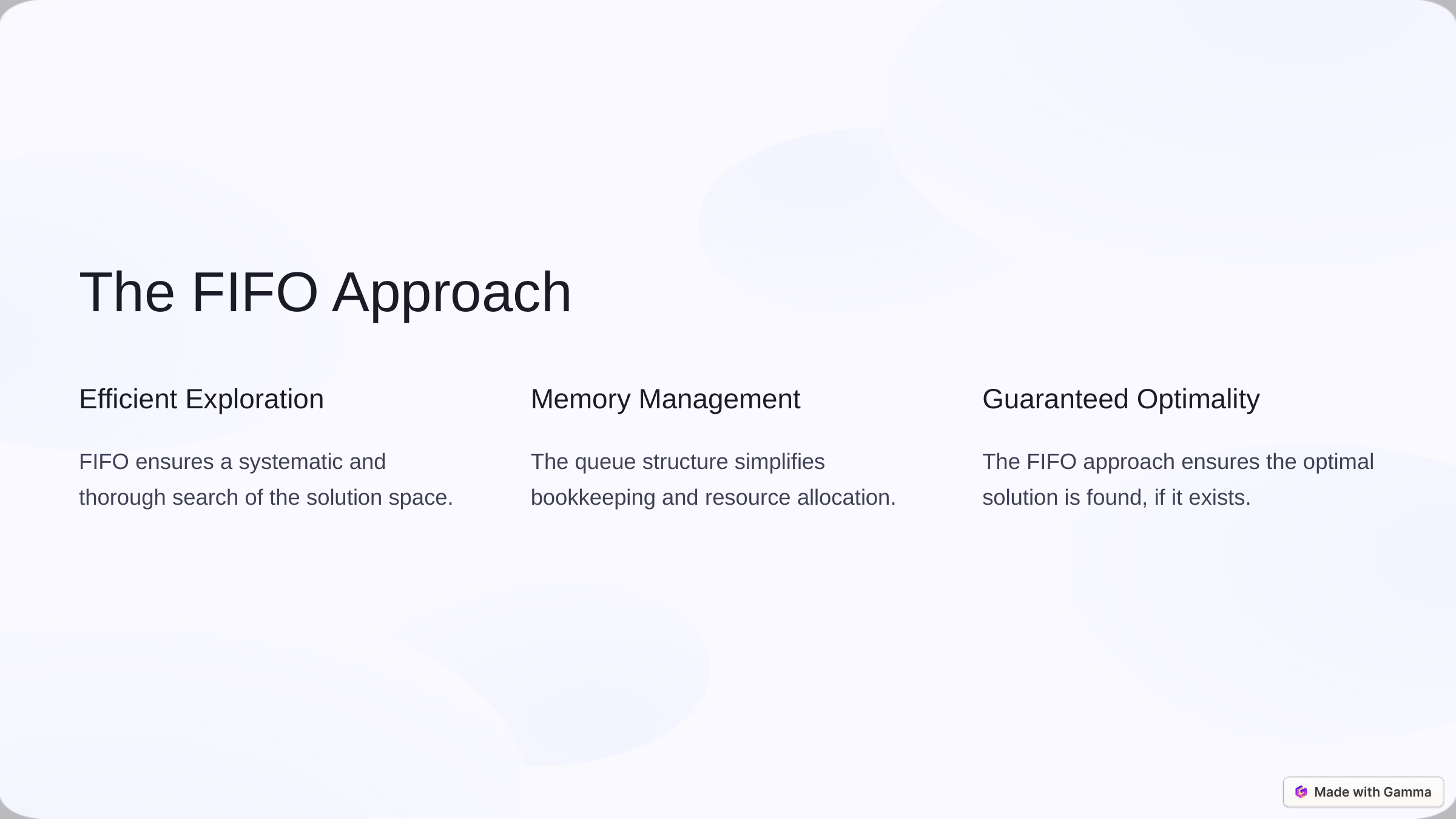

The FIFO Approach
Efficient Exploration
Memory Management
Guaranteed Optimality
FIFO ensures a systematic and thorough search of the solution space.
The queue structure simplifies bookkeeping and resource allocation.
The FIFO approach ensures the optimal solution is found, if it exists.